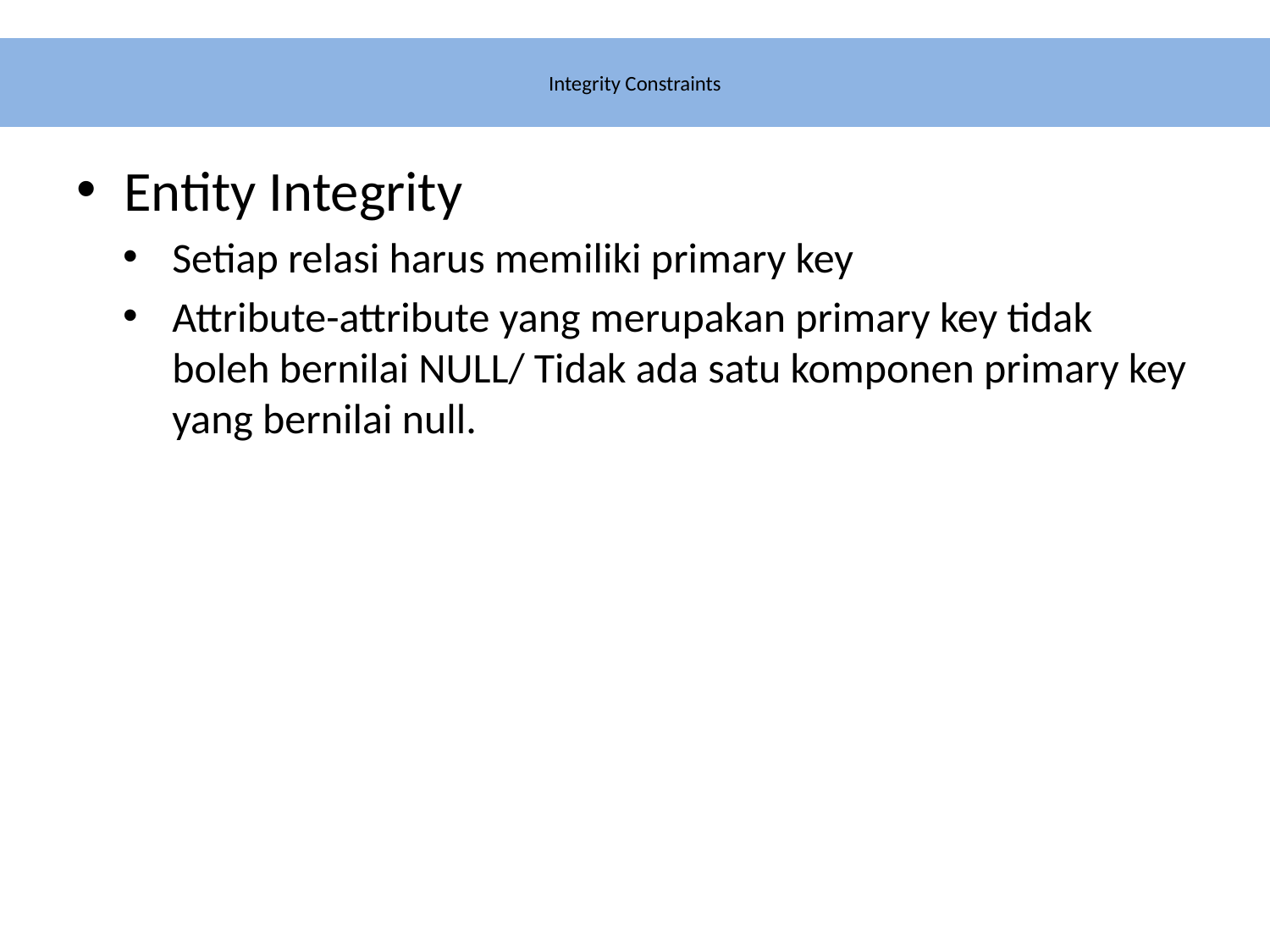

# Integrity Constraints
Entity Integrity
Setiap relasi harus memiliki primary key
Attribute-attribute yang merupakan primary key tidak boleh bernilai NULL/ Tidak ada satu komponen primary key yang bernilai null.